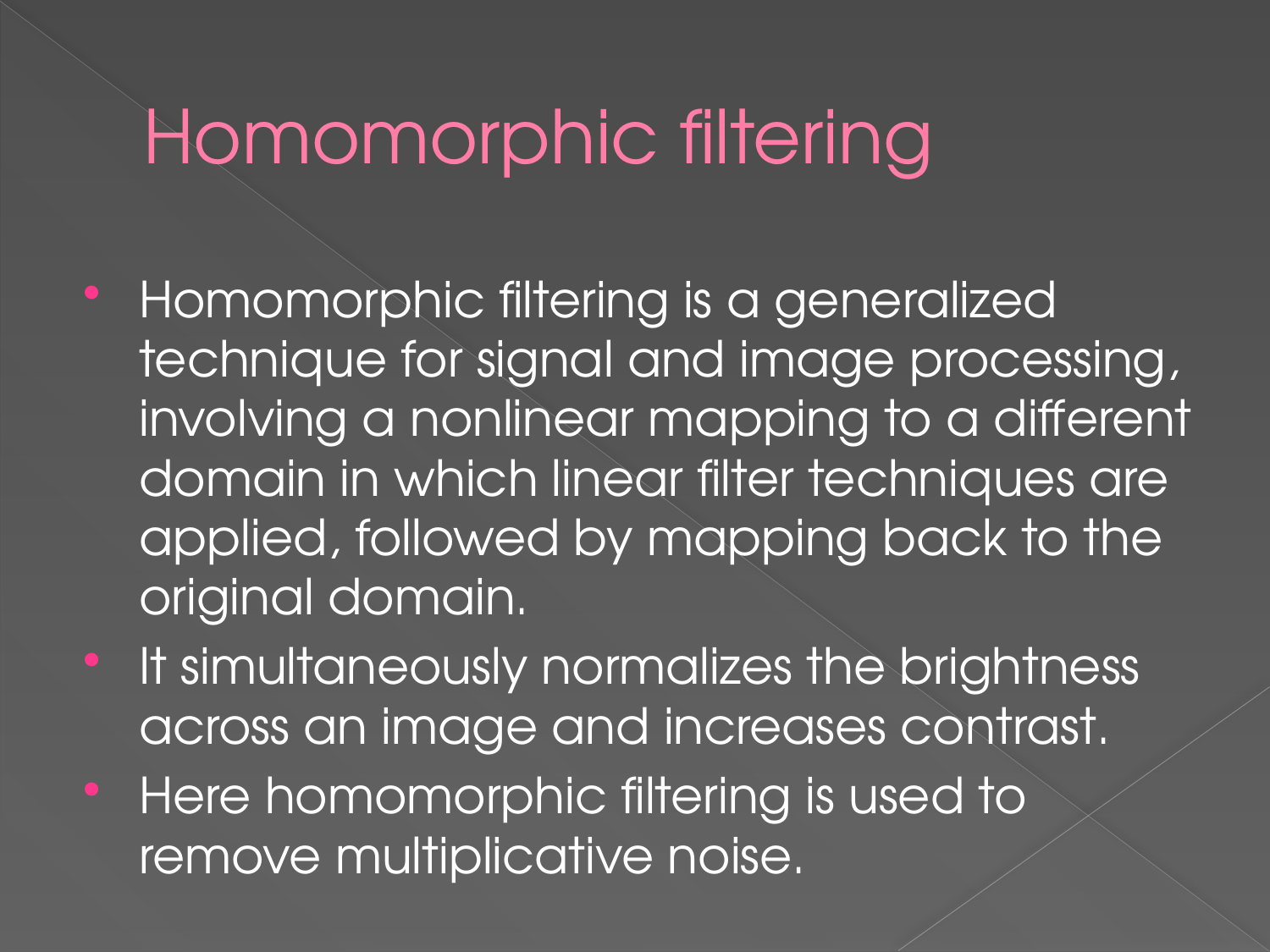

# Homomorphic filtering
Homomorphic filtering is a generalized technique for signal and image processing, involving a nonlinear mapping to a different domain in which linear filter techniques are applied, followed by mapping back to the original domain.
It simultaneously normalizes the brightness across an image and increases contrast.
Here homomorphic filtering is used to remove multiplicative noise.